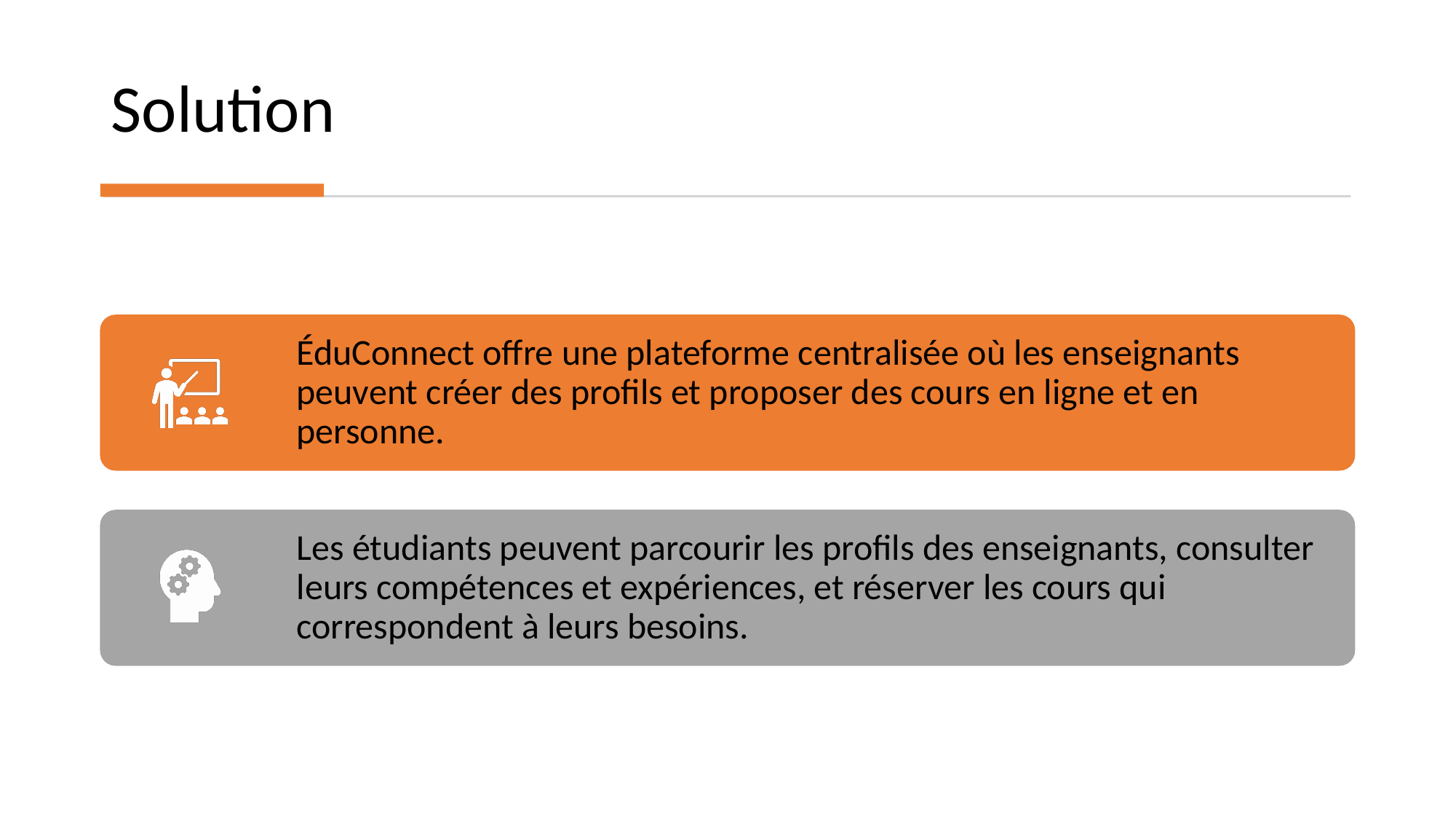

# Solution

ÉduConnect offre une plateforme centralisée où les enseignants peuvent créer des profils et proposer des cours en ligne et en personne.
Les étudiants peuvent parcourir les profils des enseignants, consulter leurs compétences et expériences, et réserver les cours qui correspondent à leurs besoins.